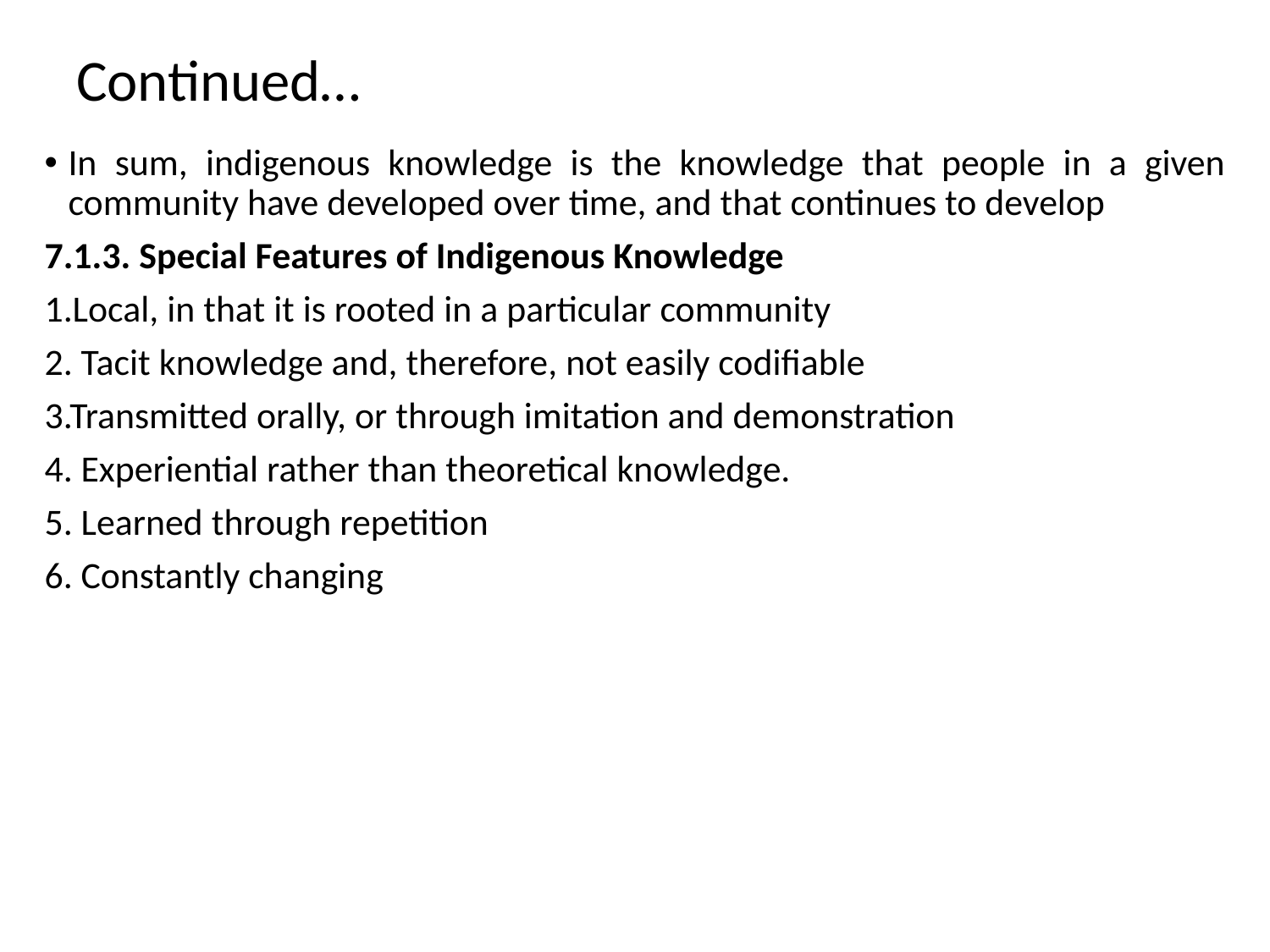

# Continued…
In sum, indigenous knowledge is the knowledge that people in a given community have developed over time, and that continues to develop
7.1.3. Special Features of Indigenous Knowledge
1.Local, in that it is rooted in a particular community
2. Tacit knowledge and, therefore, not easily codifiable
3.Transmitted orally, or through imitation and demonstration
4. Experiential rather than theoretical knowledge.
5. Learned through repetition
6. Constantly changing